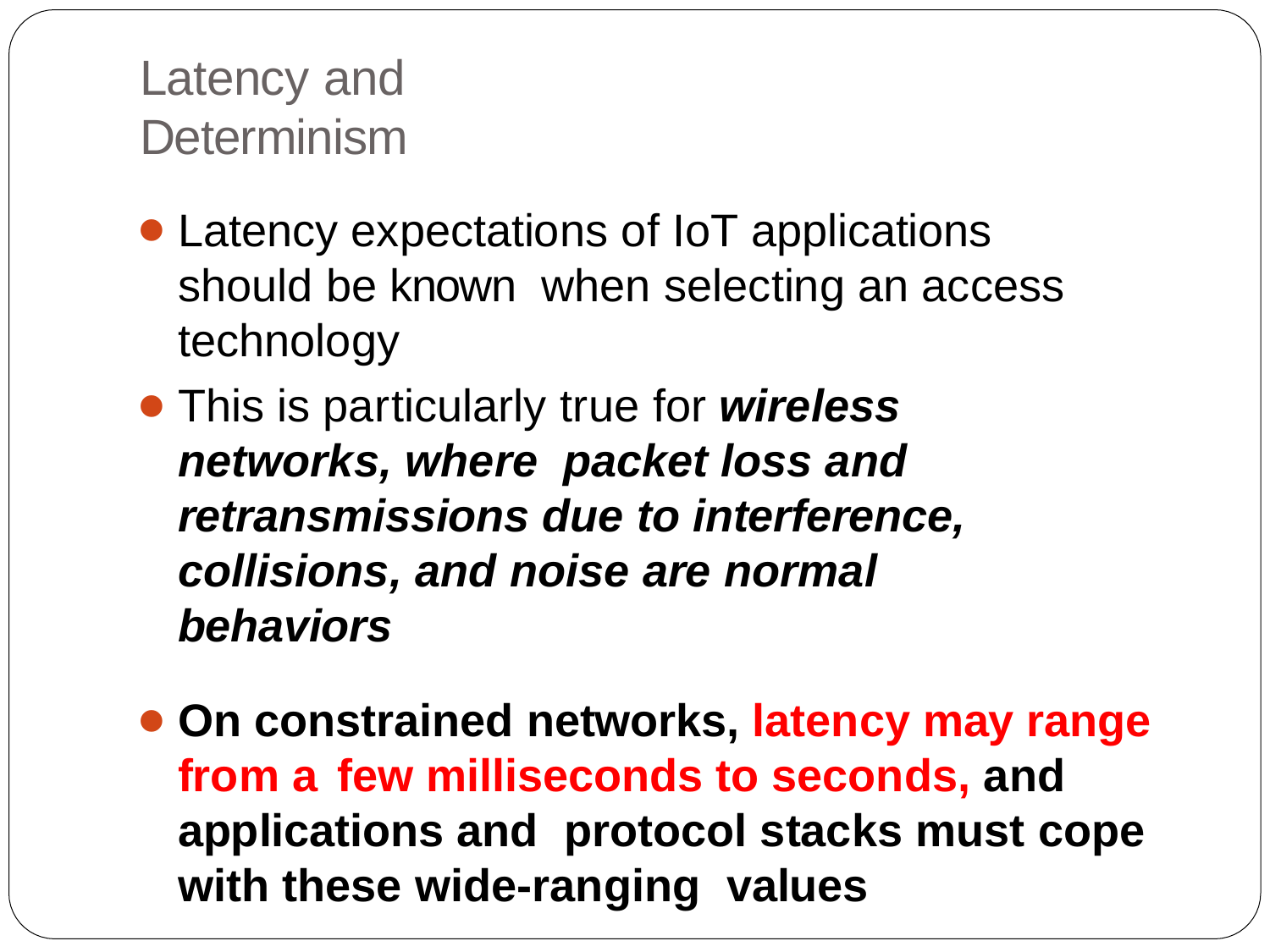

# Latency and Determinism
Latency expectations of IoT applications should be known  when selecting an access technology
This is particularly true for wireless networks, where  packet loss and retransmissions due to interference,  collisions, and noise are normal behaviors

On constrained networks, latency may range from a  few milliseconds to seconds, and applications and  protocol stacks must cope with these wide-ranging  values